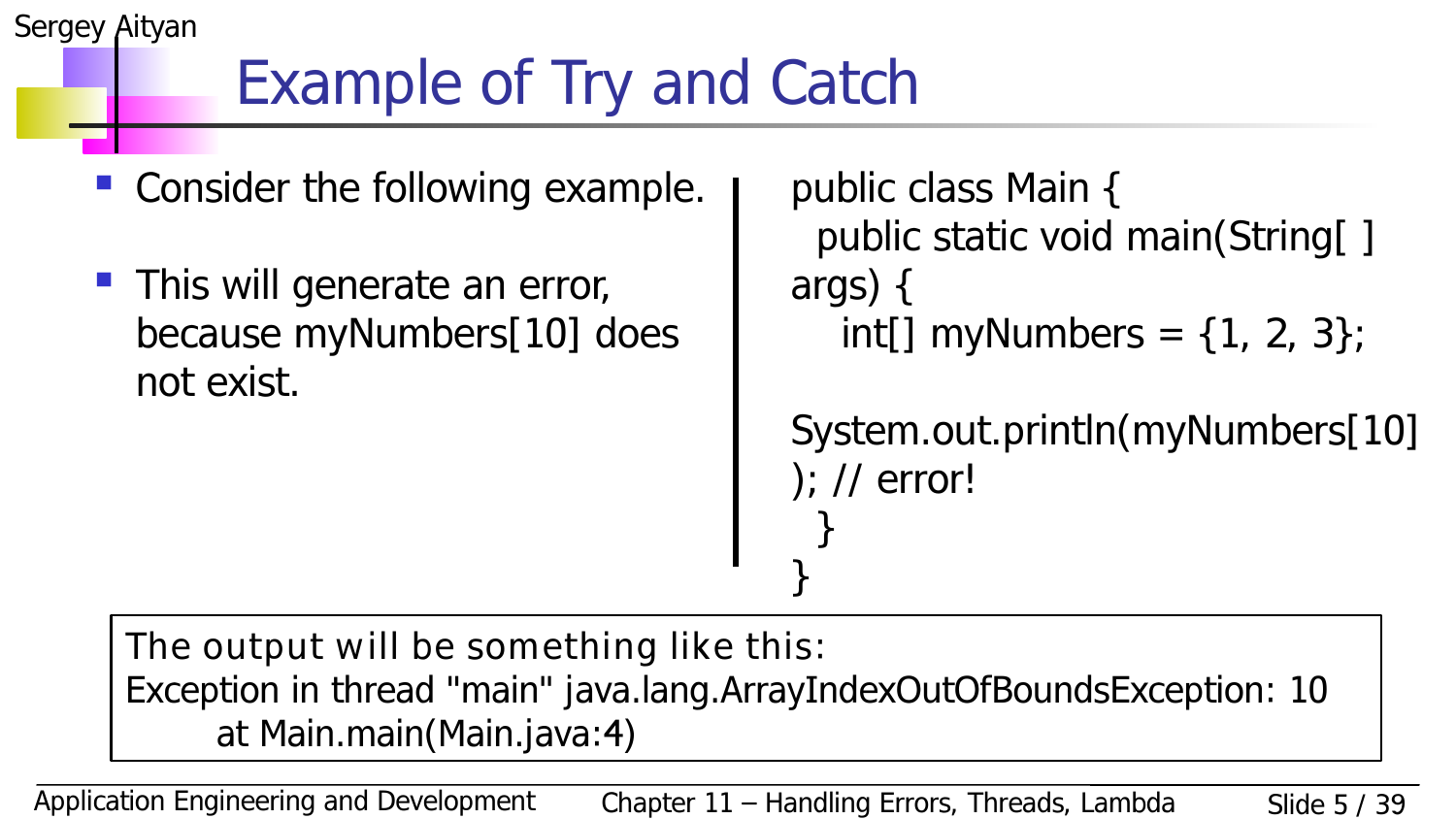

# Example of Try and Catch
Consider the following example.

This will generate an error, because myNumbers[10] does not exist.
public class Main {
  public static void main(String[ ] args) {
    int[] myNumbers = {1, 2, 3};
    System.out.println(myNumbers[10]); // error!
  }
}

The output will be something like this:
Exception in thread "main" java.lang.ArrayIndexOutOfBoundsException: 10
        at Main.main(Main.java:4)